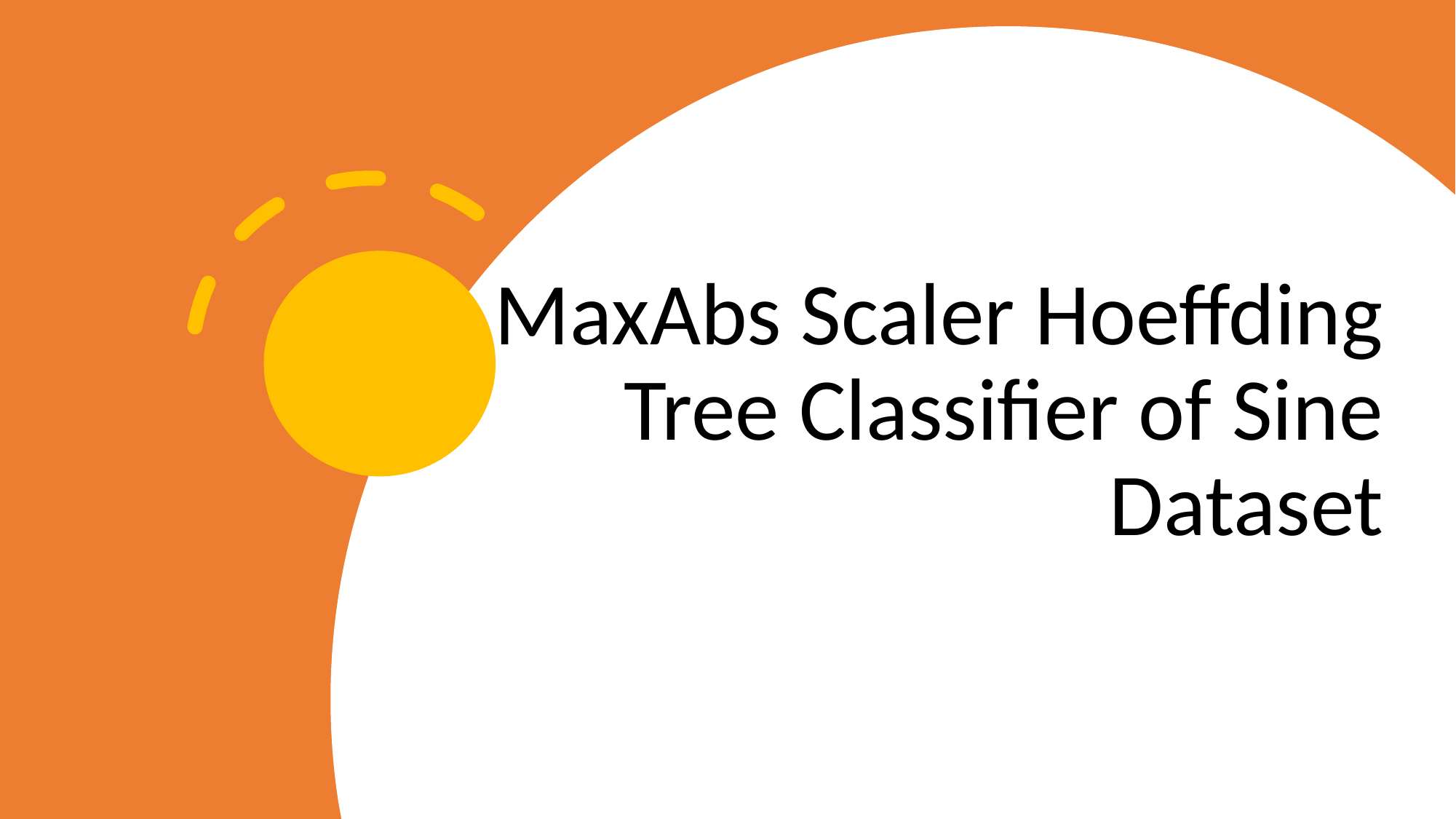

MaxAbs Scaler Hoeffding Tree Classifier of Sine Dataset